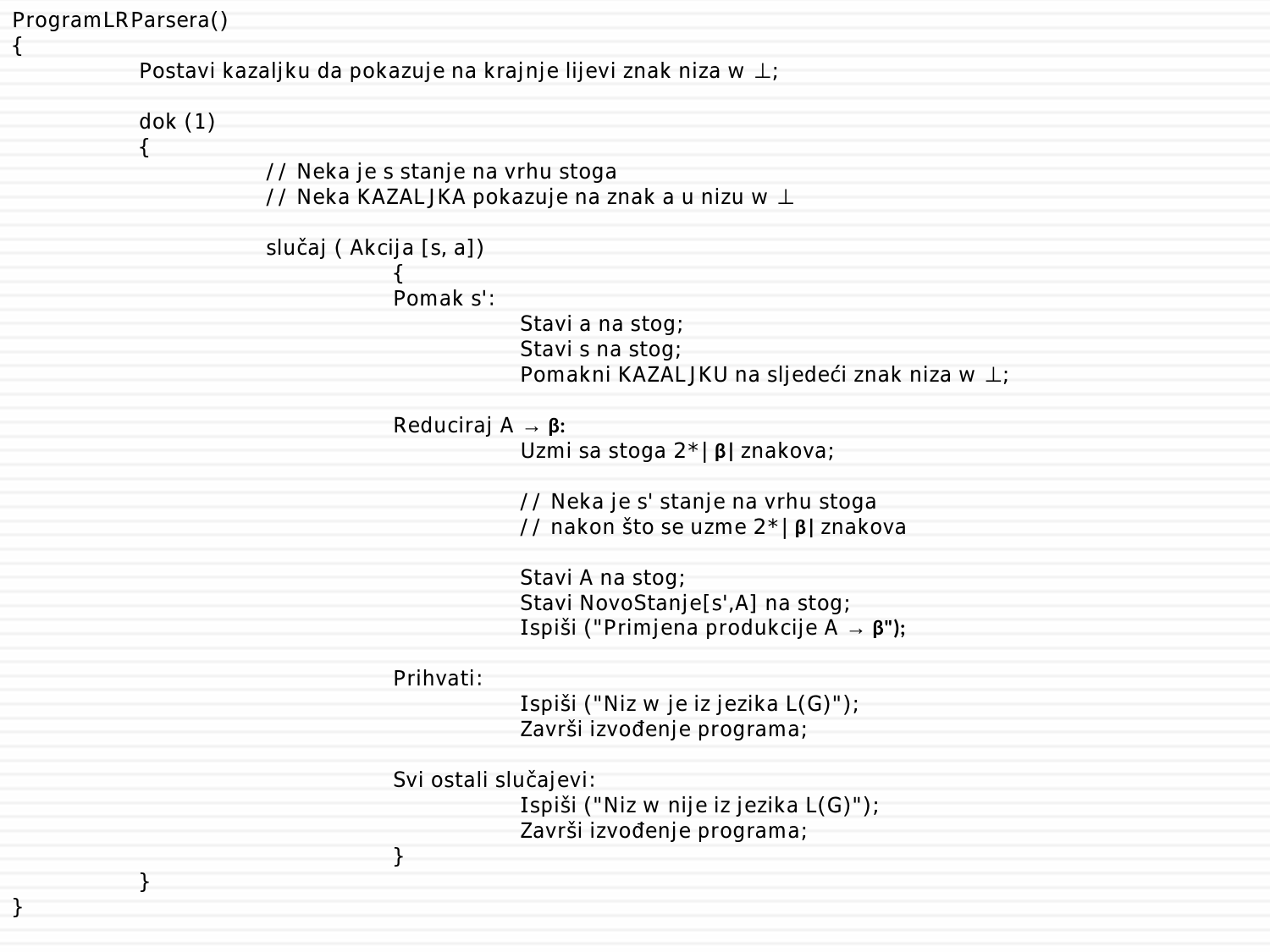

ProgramLRParsera()
{
	Postavi kazaljku da pokazuje na krajnje lijevi znak niza w ⊥;

	dok (1)
	{
		// Neka je s stanje na vrhu stoga
		// Neka KAZALJKA pokazuje na znak a u nizu w ⊥

		slučaj ( Akcija [s, a])
			{
			Pomak s':
				Stavi a na stog;
				Stavi s na stog;
				Pomakni KAZALJKU na sljedeći znak niza w ⊥;

			Reduciraj A → β:
				Uzmi sa stoga 2*|β| znakova;

				// Neka je s' stanje na vrhu stoga
				// nakon što se uzme 2*|β| znakova

				Stavi A na stog;
				Stavi NovoStanje[s',A] na stog;
				Ispiši ("Primjena produkcije A → β");

			Prihvati:
				Ispiši ("Niz w je iz jezika L(G)");
				Završi izvođenje programa;

			Svi ostali slučajevi:
				Ispiši ("Niz w nije iz jezika L(G)");
				Završi izvođenje programa;
			}
	}
}